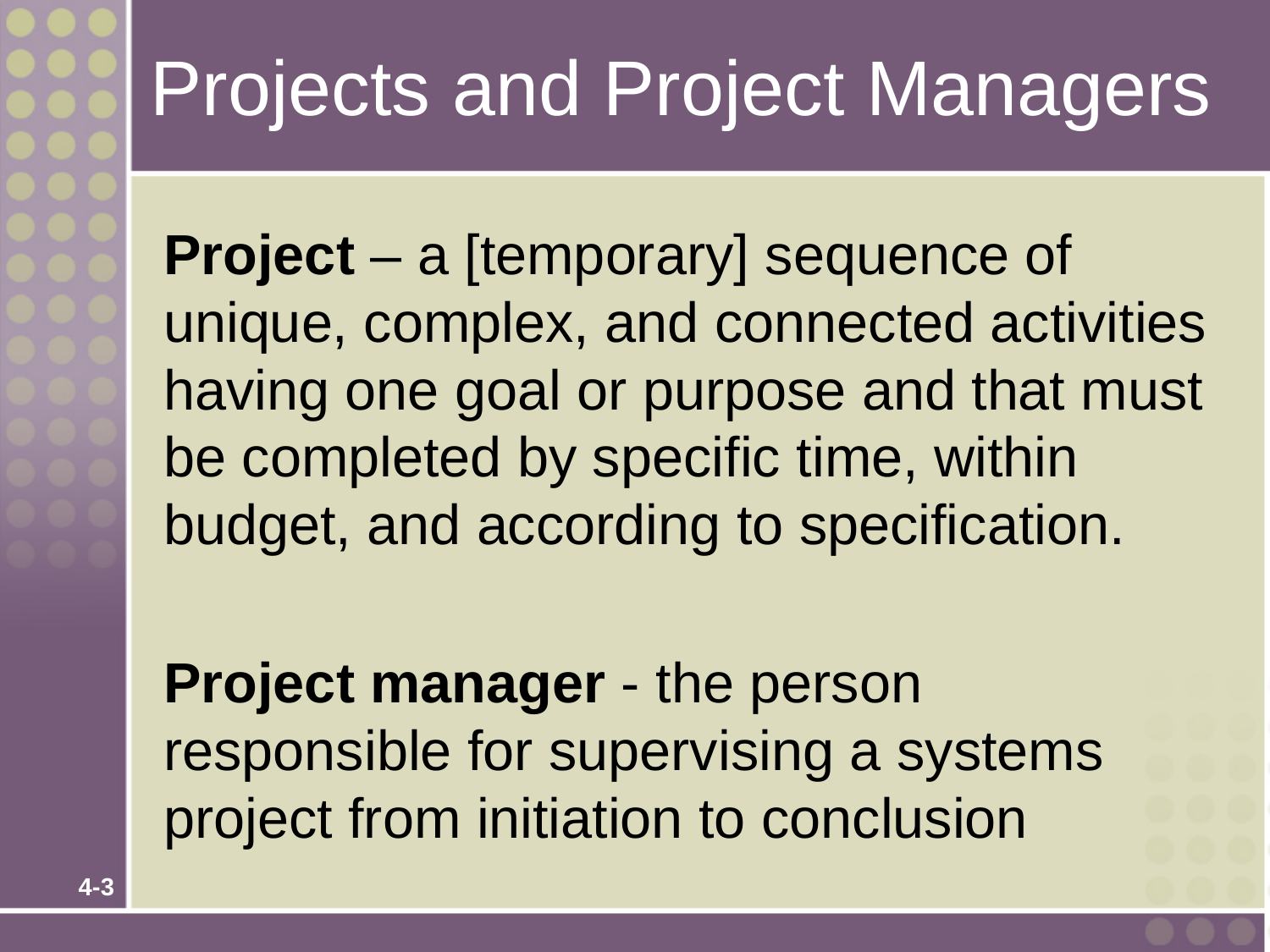

# Projects and Project Managers
Project – a [temporary] sequence of unique, complex, and connected activities having one goal or purpose and that must be completed by specific time, within budget, and according to specification.

Project manager - the person responsible for supervising a systems project from initiation to conclusion
4-3